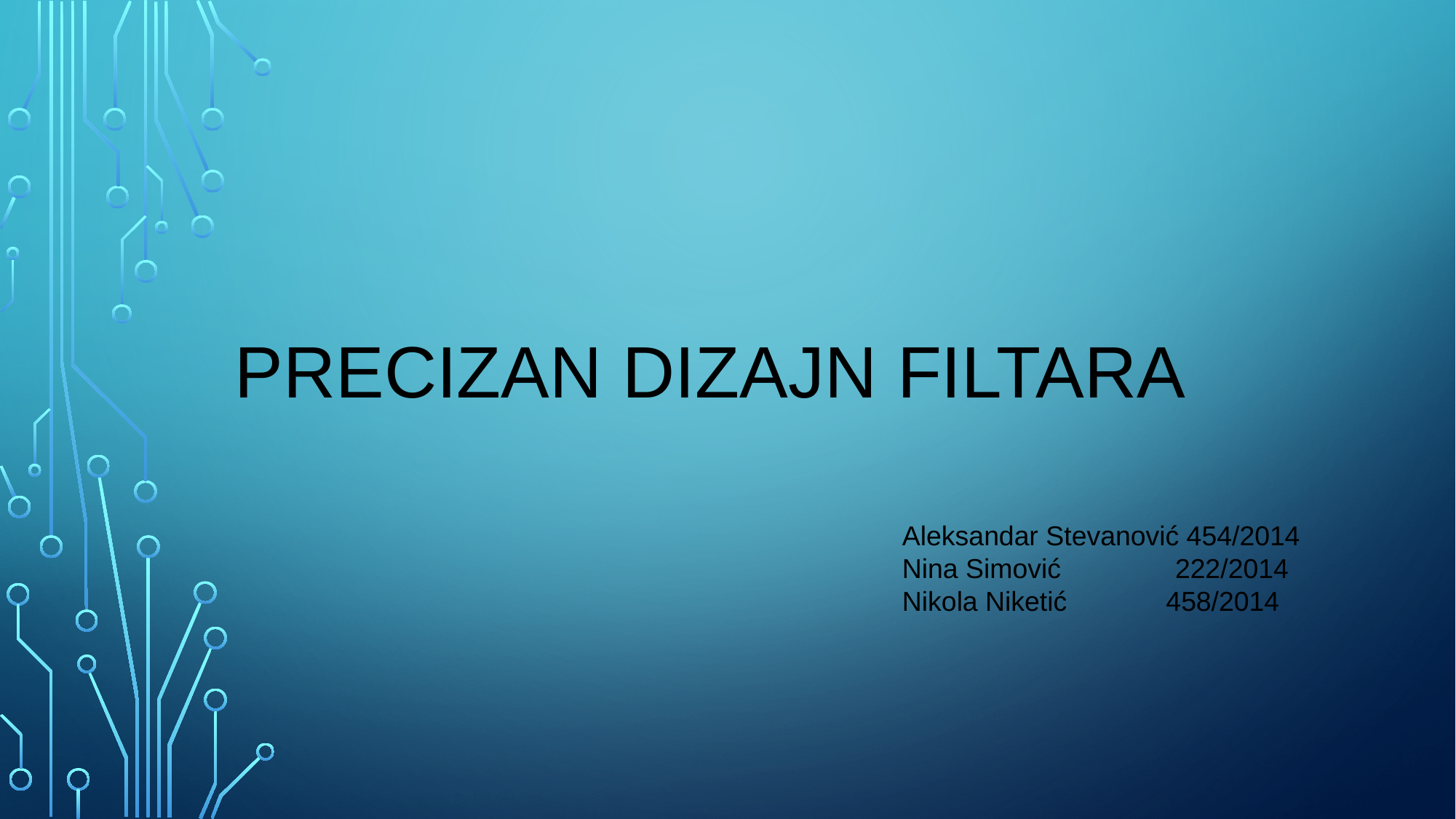

# PreciZan dizajn filtara

Aleksandar Stevanović 454/2014
Nina Simović               222/2014
Nikola Niketić             458/2014